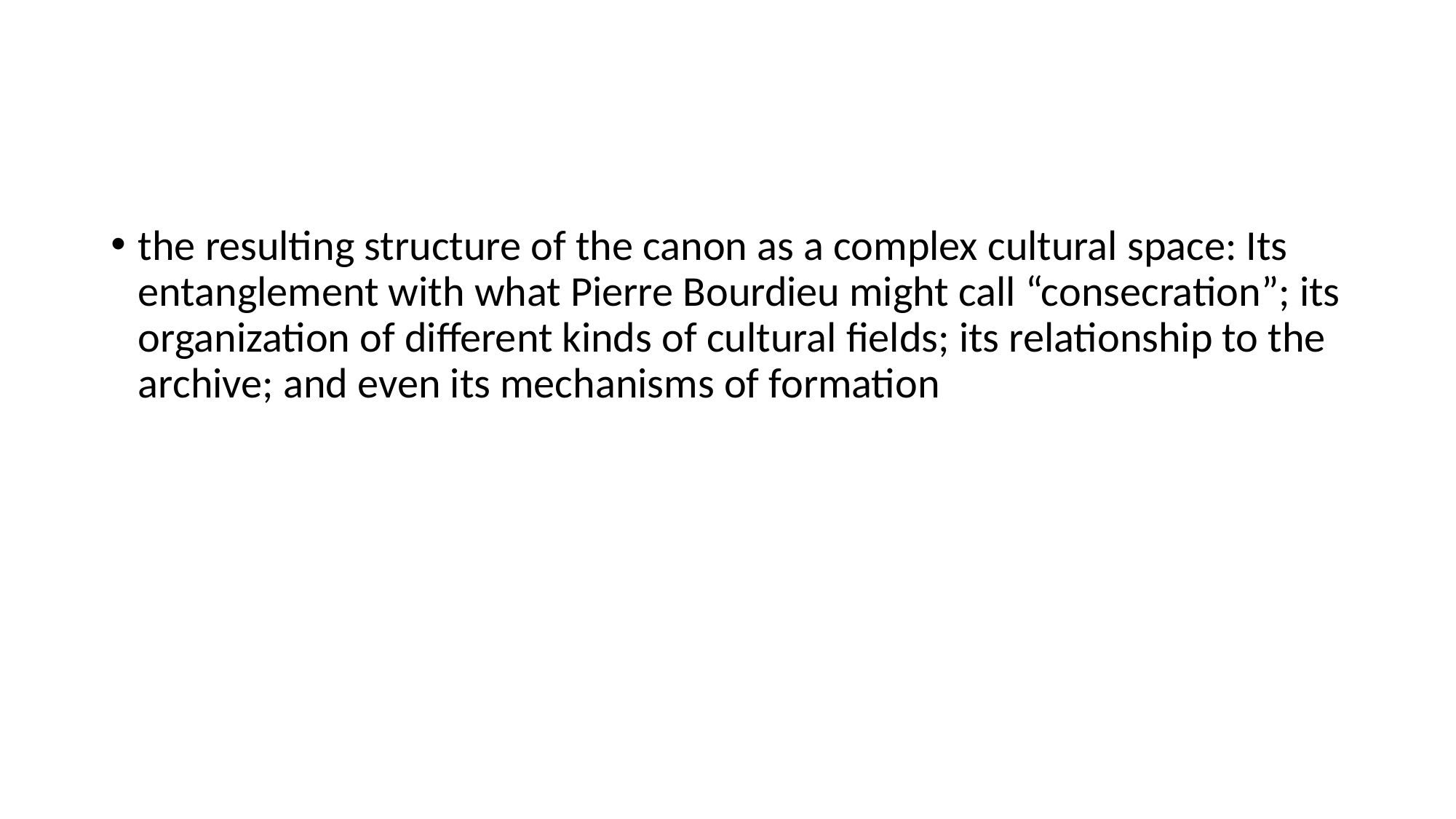

#
the resulting structure of the canon as a complex cultural space: Its entanglement with what Pierre Bourdieu might call “consecration”; its organization of different kinds of cultural fields; its relationship to the archive; and even its mechanisms of formation